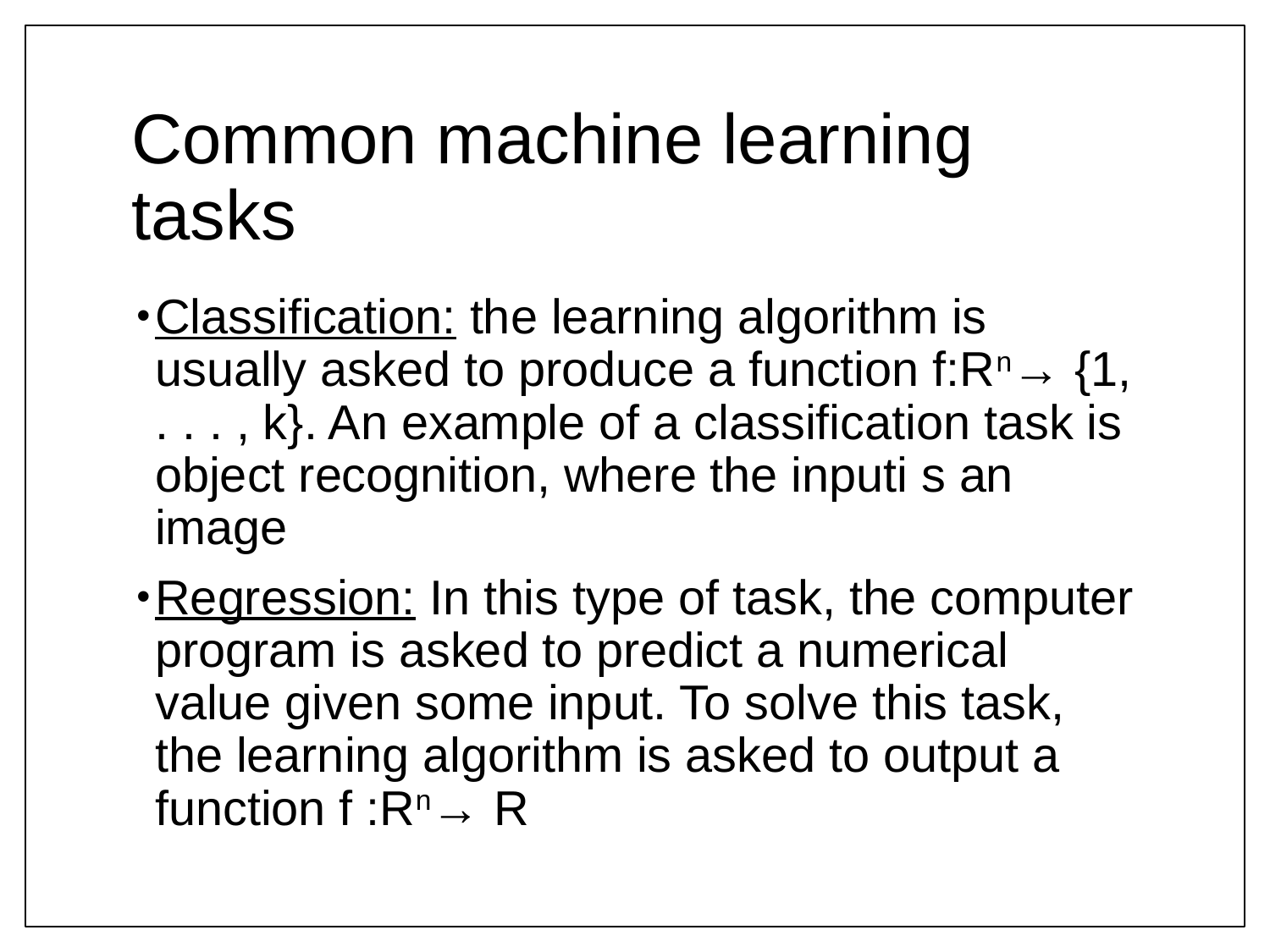

# Common machine learning tasks
Classification: the learning algorithm is usually asked to produce a function f:Rn→ {1, . . . , k}. An example of a classiﬁcation task is object recognition, where the inputi s an image
Regression: In this type of task, the computer program is asked to predict a numerical value given some input. To solve this task, the learning algorithm is asked to output a function f :Rn→ R